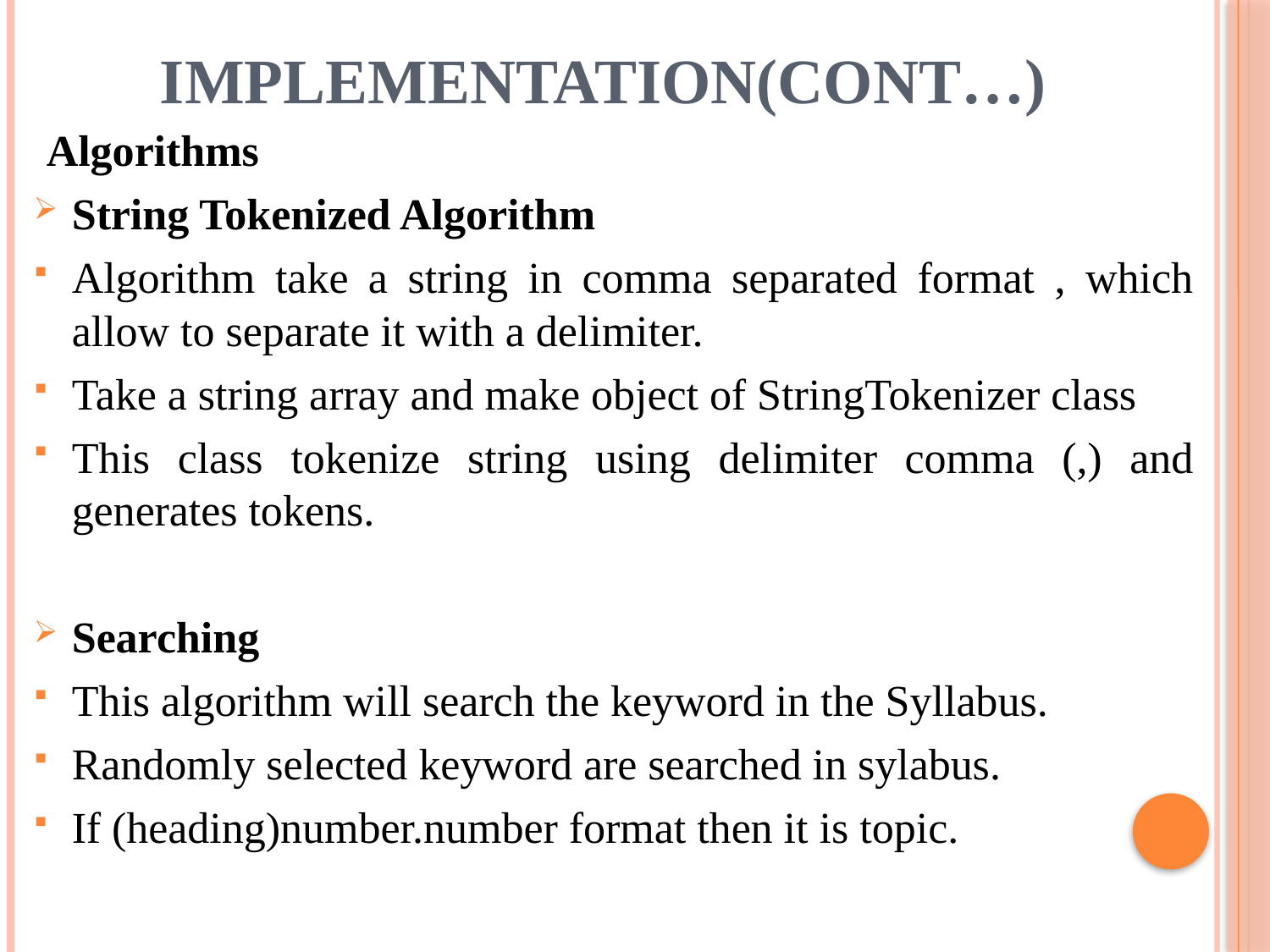

# Implementation(Cont…)
 Algorithms
String Tokenized Algorithm
Algorithm take a string in comma separated format , which allow to separate it with a delimiter.
Take a string array and make object of StringTokenizer class
This class tokenize string using delimiter comma (,) and generates tokens.

Searching
This algorithm will search the keyword in the Syllabus.
Randomly selected keyword are searched in sylabus.
If (heading)number.number format then it is topic.